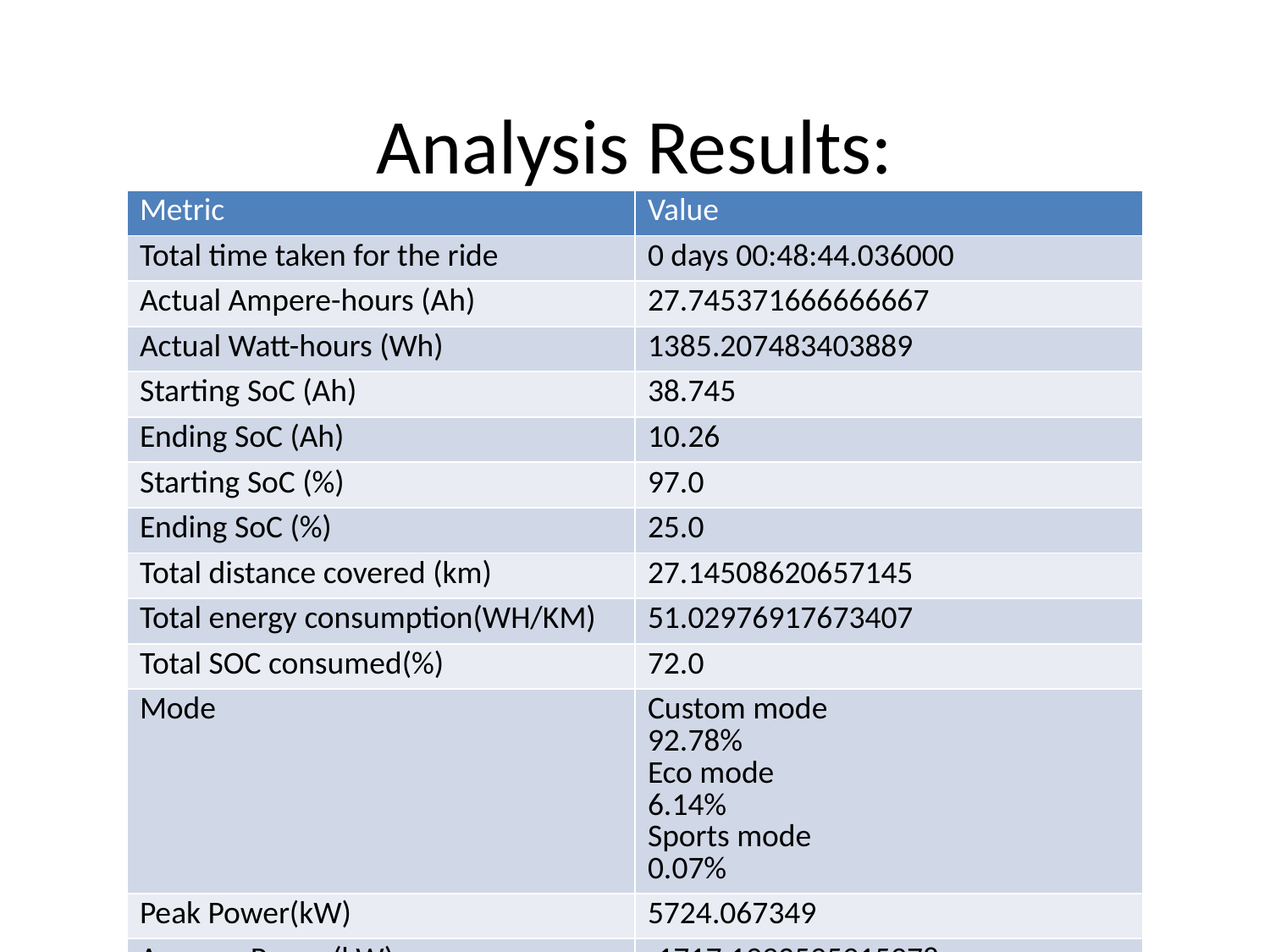

# Analysis Results:
| Metric | Value |
| --- | --- |
| Total time taken for the ride | 0 days 00:48:44.036000 |
| Actual Ampere-hours (Ah) | 27.745371666666667 |
| Actual Watt-hours (Wh) | 1385.207483403889 |
| Starting SoC (Ah) | 38.745 |
| Ending SoC (Ah) | 10.26 |
| Starting SoC (%) | 97.0 |
| Ending SoC (%) | 25.0 |
| Total distance covered (km) | 27.14508620657145 |
| Total energy consumption(WH/KM) | 51.02976917673407 |
| Total SOC consumed(%) | 72.0 |
| Mode | Custom mode 92.78% Eco mode 6.14% Sports mode 0.07% |
| Peak Power(kW) | 5724.067349 |
| Average Power(kW) | -1717.1993595915978 |